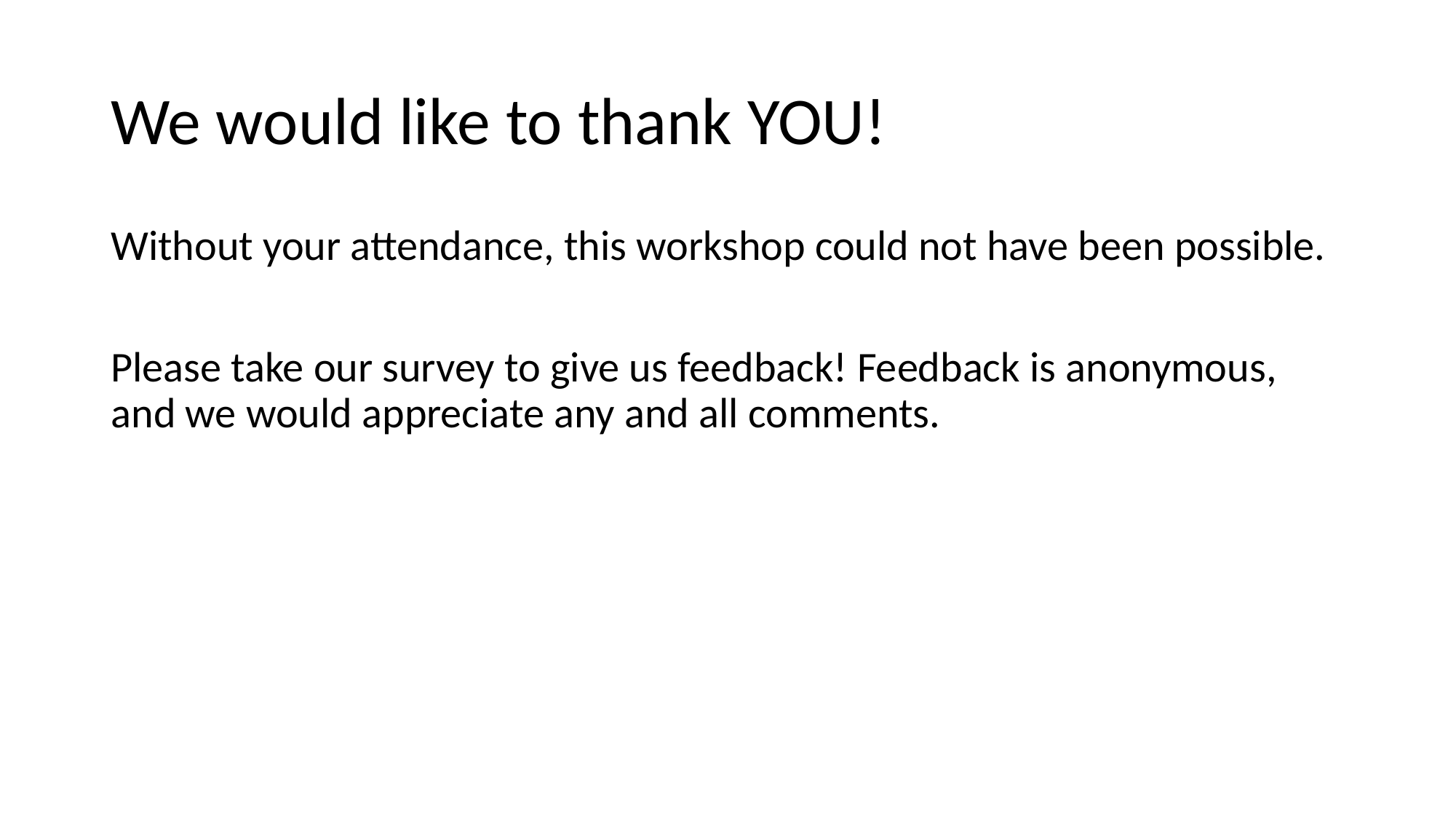

# We would like to thank YOU!
Without your attendance, this workshop could not have been possible.

Please take our survey to give us feedback! Feedback is anonymous, and we would appreciate any and all comments.